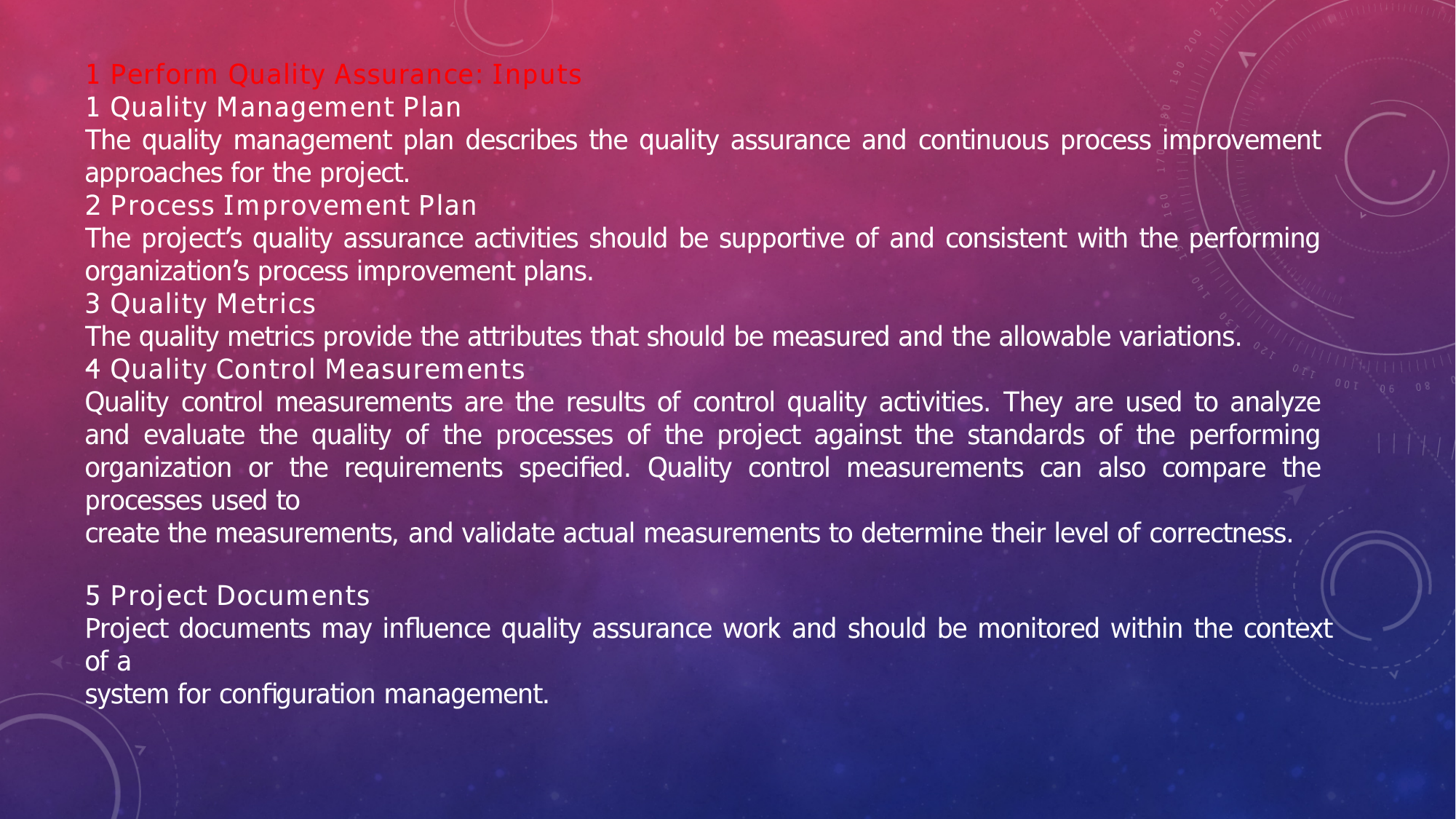

1 Perform Quality Assurance: Inputs
1 Quality Management Plan
The quality management plan describes the quality assurance and continuous process improvement approaches for the project.
2 Process Improvement Plan
The project’s quality assurance activities should be supportive of and consistent with the performing organization’s process improvement plans.
3 Quality Metrics
The quality metrics provide the attributes that should be measured and the allowable variations.
4 Quality Control Measurements
Quality control measurements are the results of control quality activities. They are used to analyze and evaluate the quality of the processes of the project against the standards of the performing organization or the requirements specified. Quality control measurements can also compare the processes used to
create the measurements, and validate actual measurements to determine their level of correctness.
5 Project Documents
Project documents may influence quality assurance work and should be monitored within the context of a
system for configuration management.